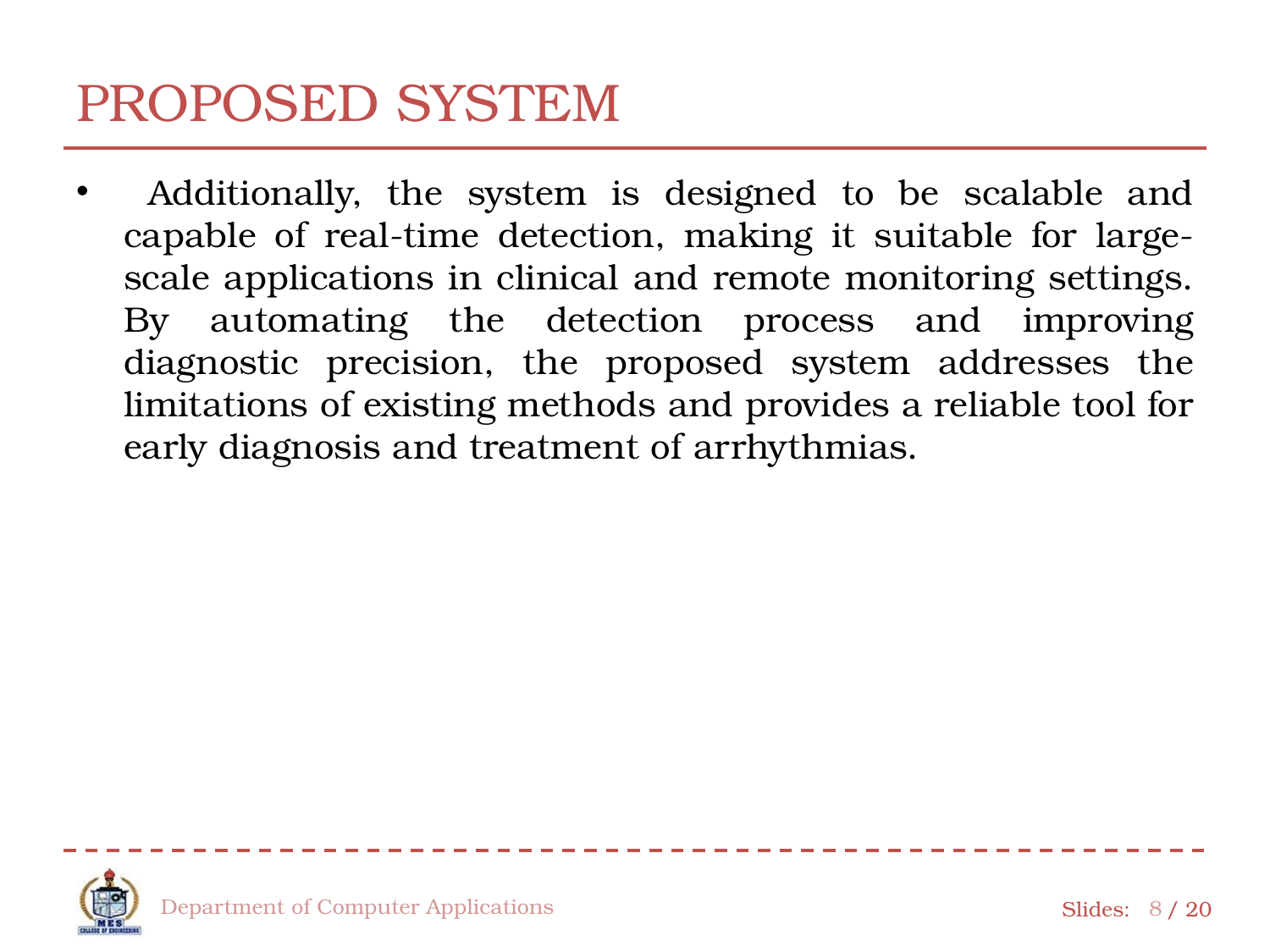

# PROPOSED SYSTEM
 Additionally, the system is designed to be scalable and capable of real-time detection, making it suitable for large-scale applications in clinical and remote monitoring settings. By automating the detection process and improving diagnostic precision, the proposed system addresses the limitations of existing methods and provides a reliable tool for early diagnosis and treatment of arrhythmias.

Department of Computer Applications
8